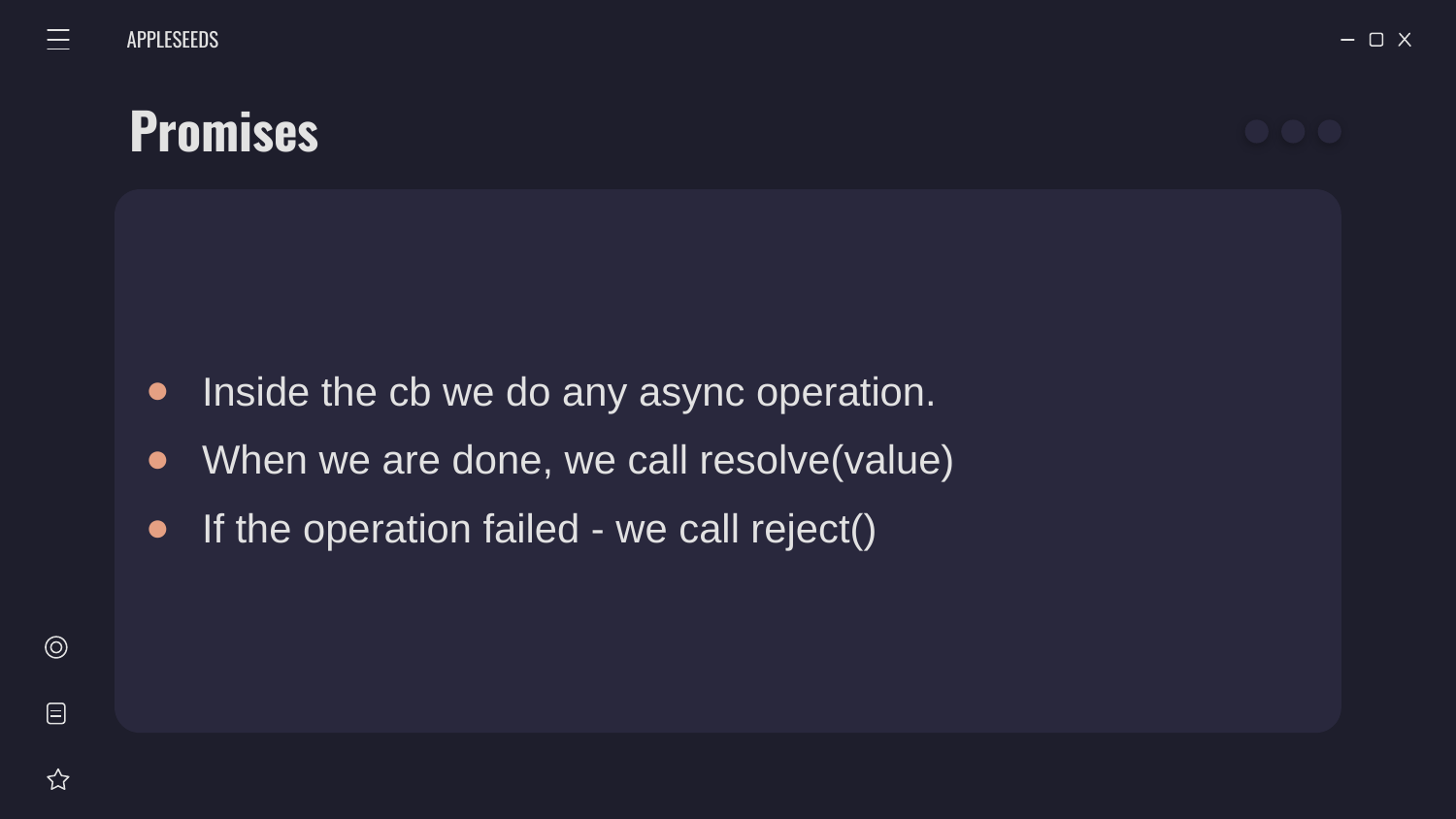

APPLESEEDS

# Promises

Inside the cb we do any async operation.
When we are done, we call resolve(value)
If the operation failed - we call reject()